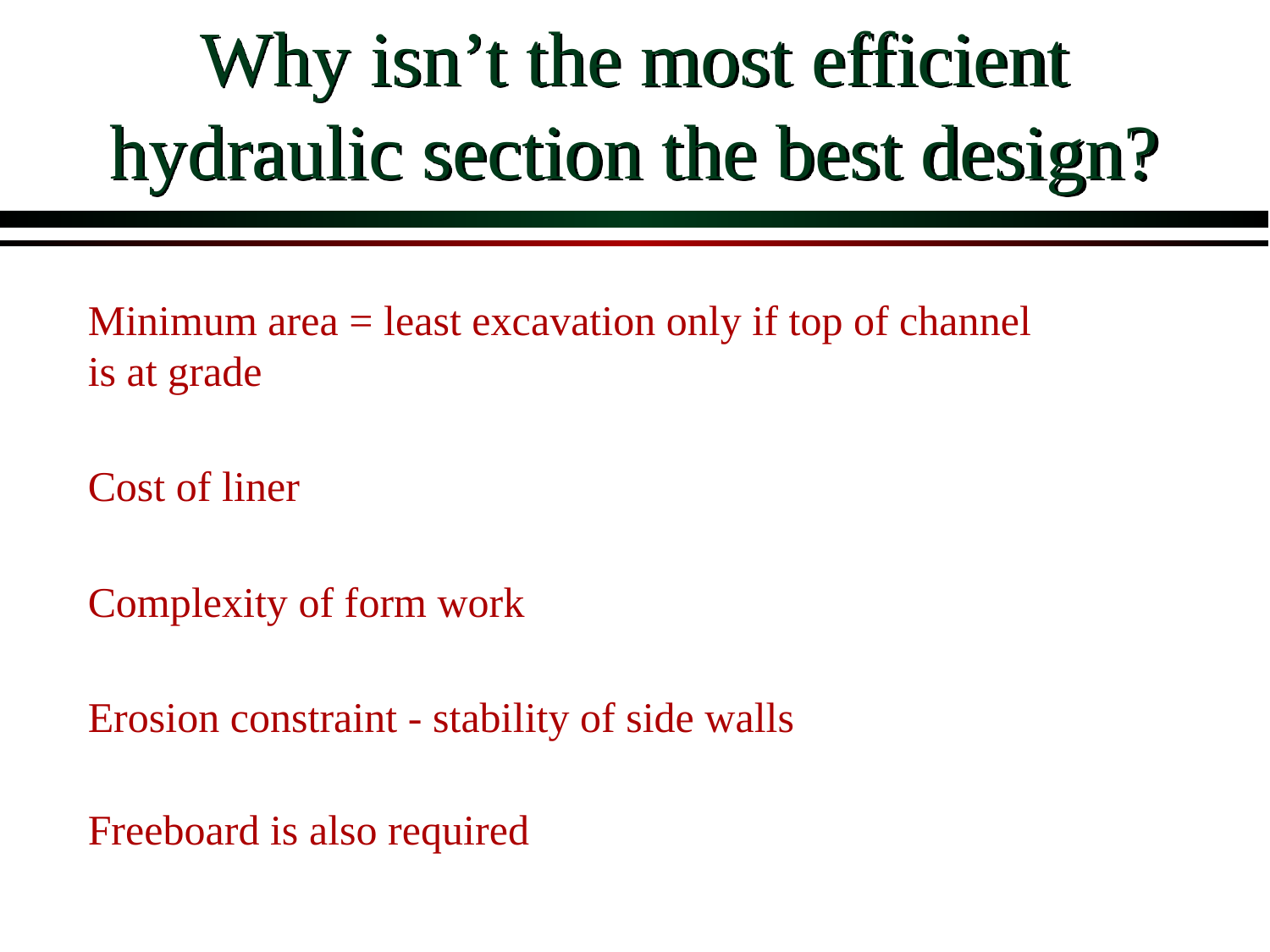

# Why isn’t the most efficient hydraulic section the best design?
Minimum area = least excavation only if top of channel is at grade
Cost of liner
Complexity of form work
Erosion constraint - stability of side walls
Freeboard is also required